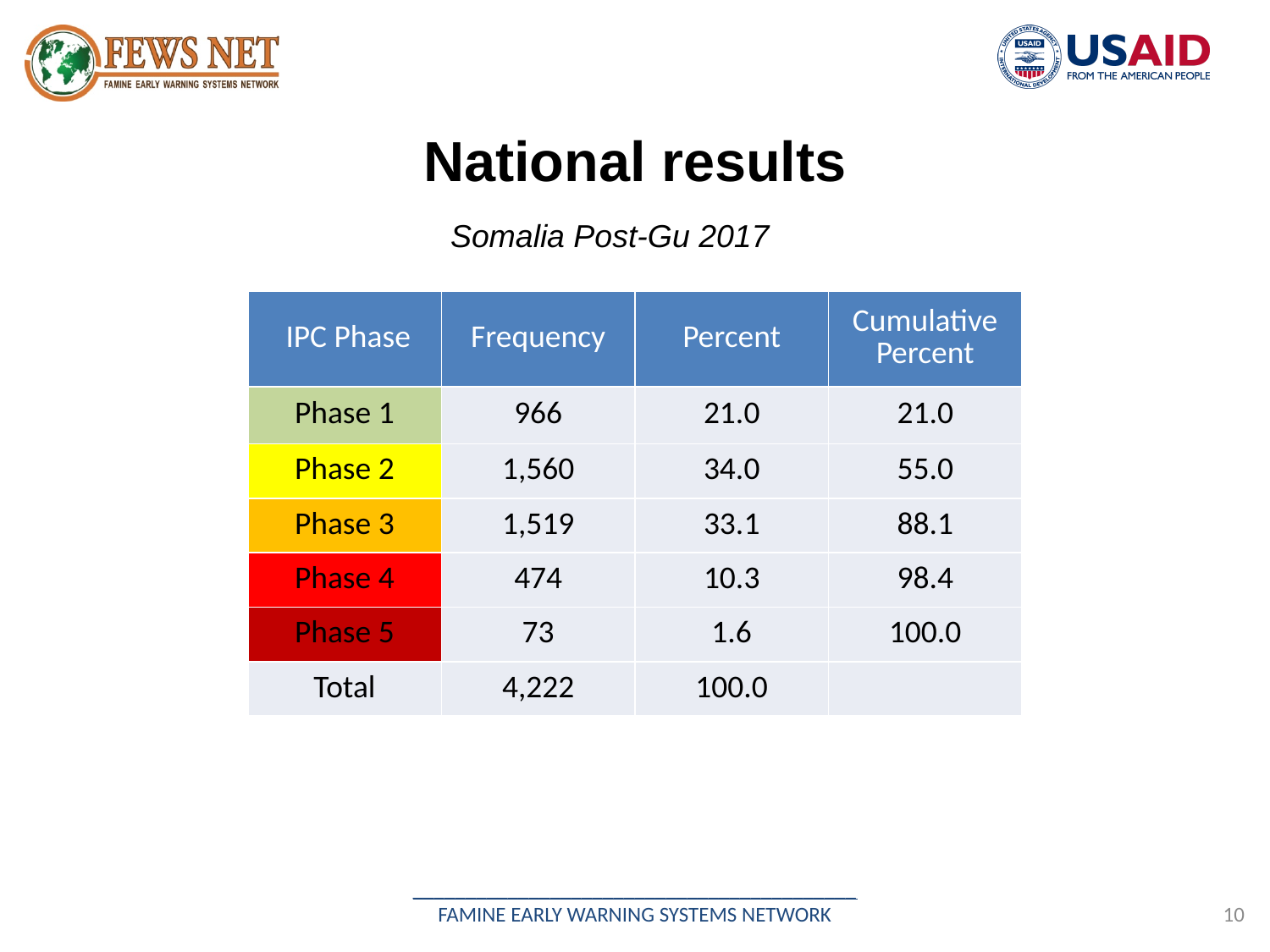

# National results
Somalia Post-Gu 2017
| IPC Phase | Frequency | Percent | Cumulative Percent |
| --- | --- | --- | --- |
| Phase 1 | 966 | 21.0 | 21.0 |
| Phase 2 | 1,560 | 34.0 | 55.0 |
| Phase 3 | 1,519 | 33.1 | 88.1 |
| Phase 4 | 474 | 10.3 | 98.4 |
| Phase 5 | 73 | 1.6 | 100.0 |
| Total | 4,222 | 100.0 |  |